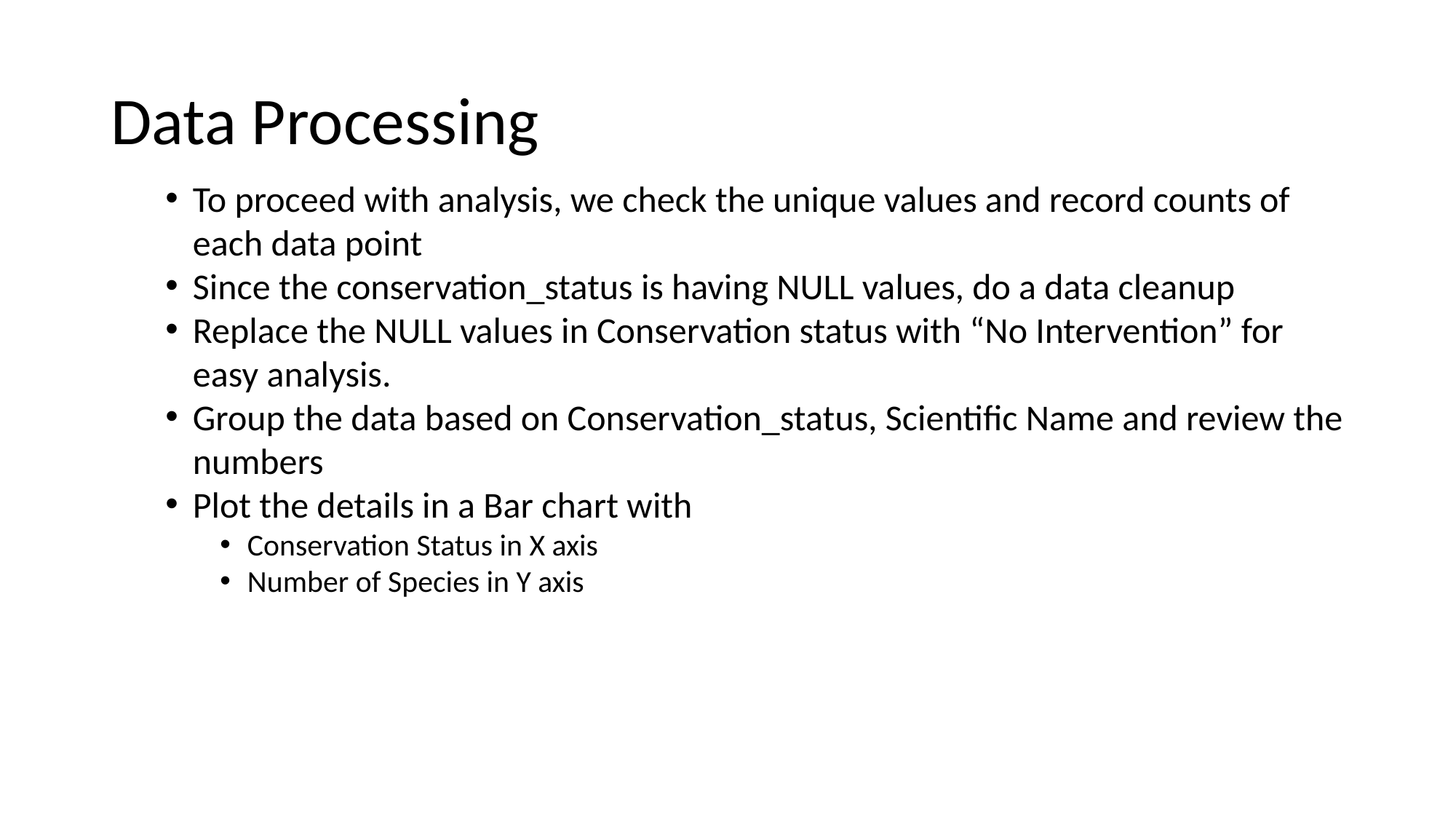

# Data Processing
To proceed with analysis, we check the unique values and record counts of each data point
Since the conservation_status is having NULL values, do a data cleanup
Replace the NULL values in Conservation status with “No Intervention” for easy analysis.
Group the data based on Conservation_status, Scientific Name and review the numbers
Plot the details in a Bar chart with
Conservation Status in X axis
Number of Species in Y axis